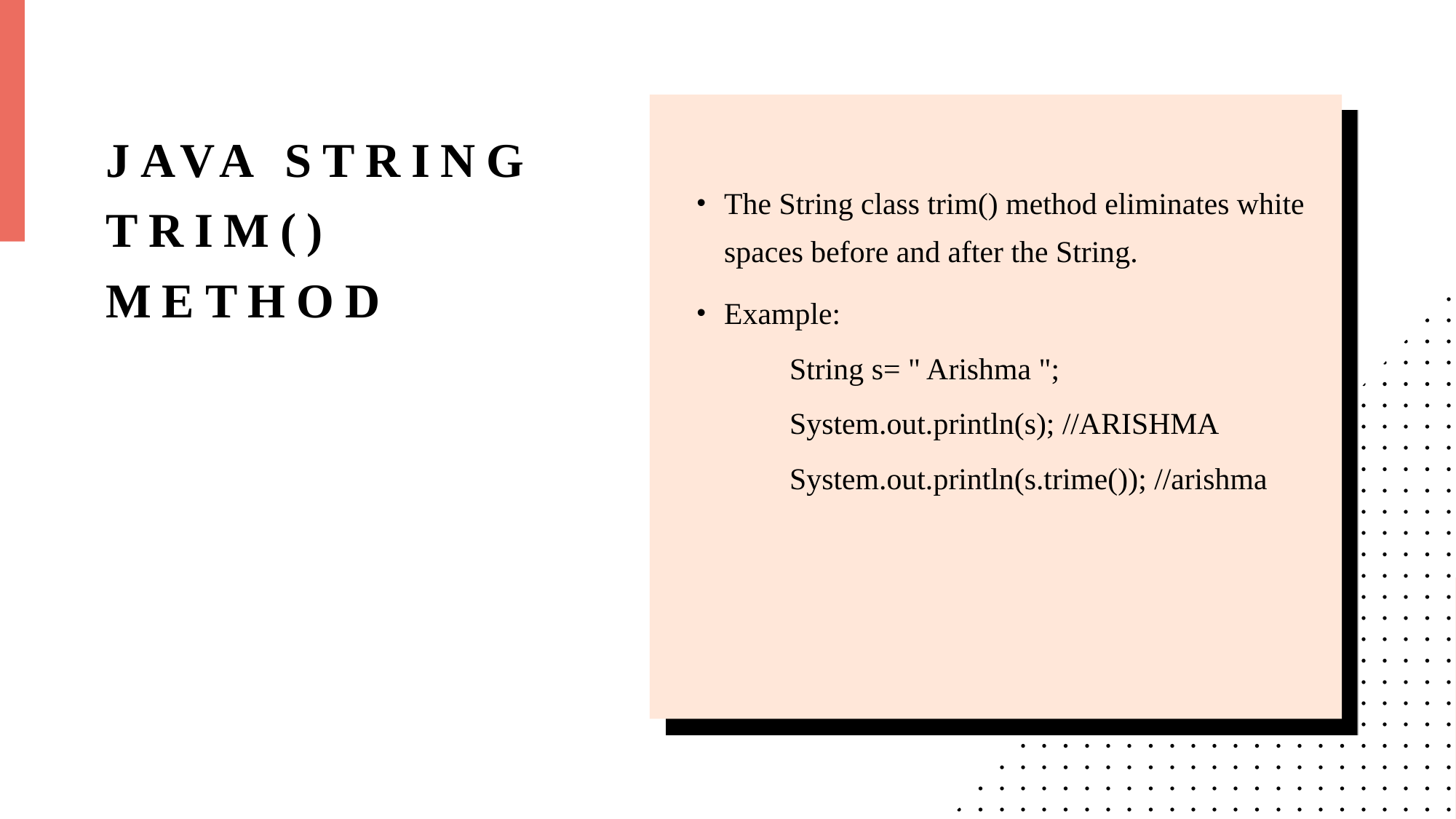

# Java String trim() method

The String class trim() method eliminates white spaces before and after the String.
Example:
String s= " Arishma ";
System.out.println(s); //ARISHMA
System.out.println(s.trime()); //arishma